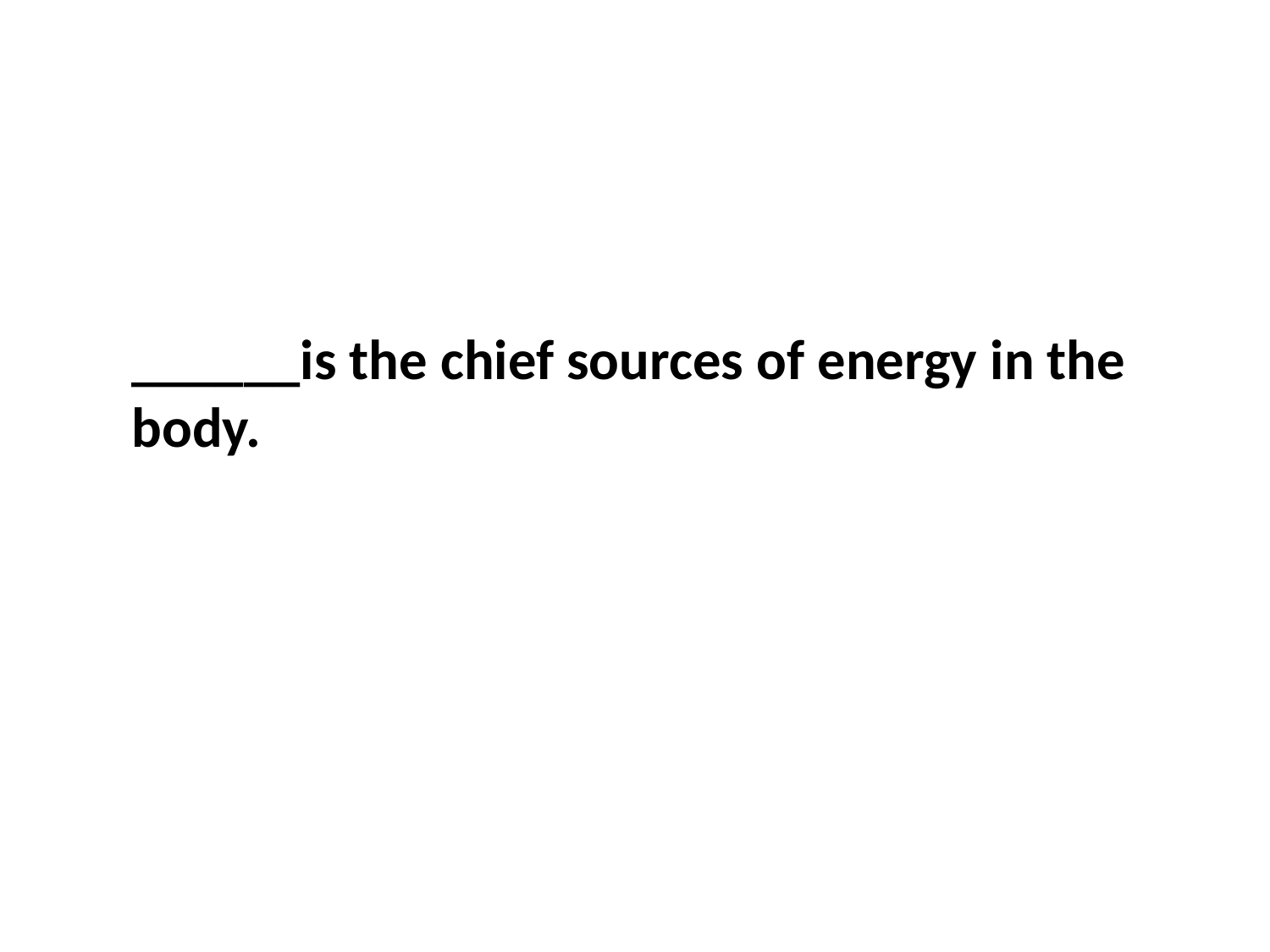

______is the chief sources of energy in the body.